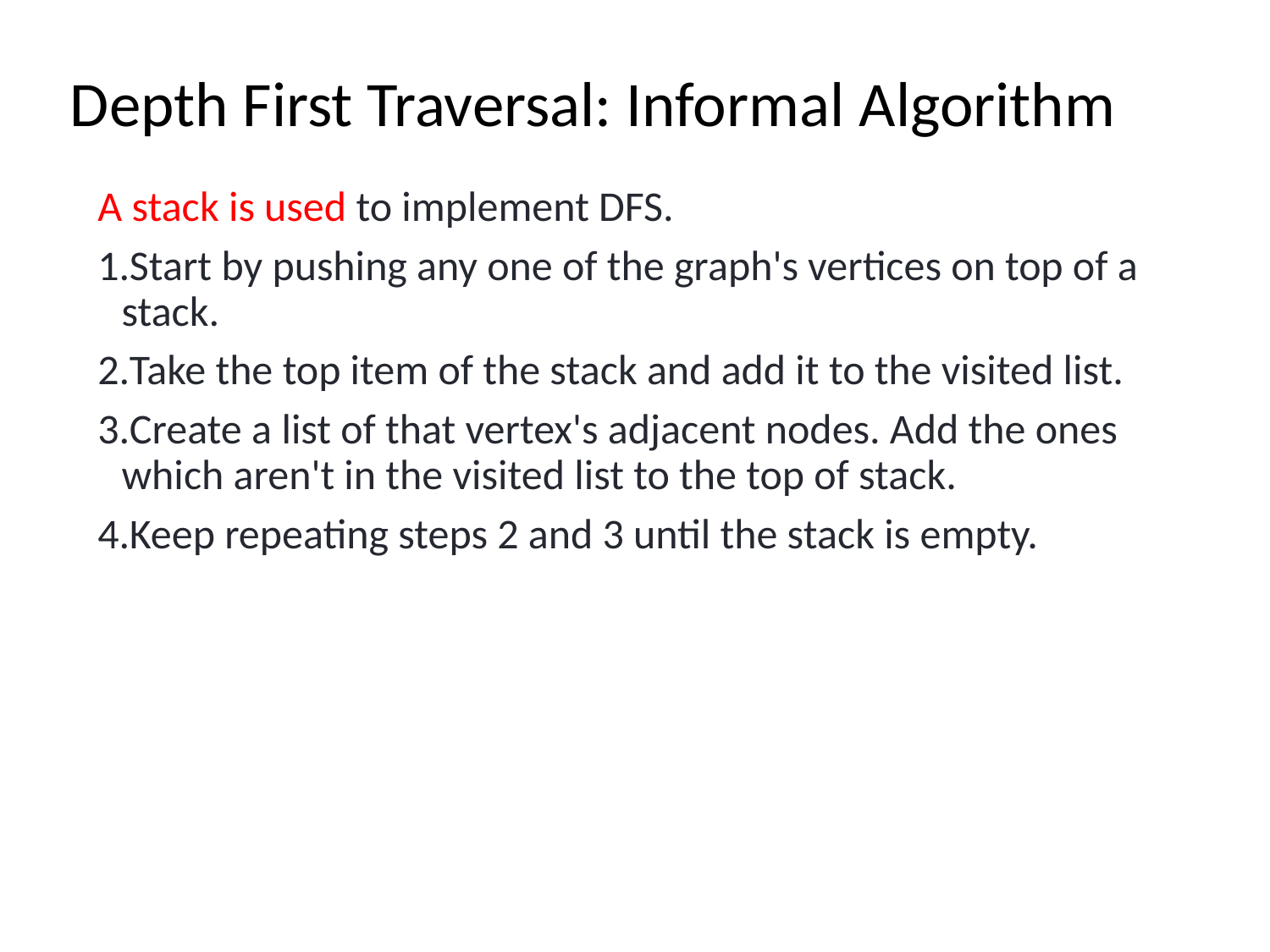

# Depth First Traversal: Informal Algorithm
A stack is used to implement DFS.
Start by pushing any one of the graph's vertices on top of a stack.
Take the top item of the stack and add it to the visited list.
Create a list of that vertex's adjacent nodes. Add the ones which aren't in the visited list to the top of stack.
Keep repeating steps 2 and 3 until the stack is empty.